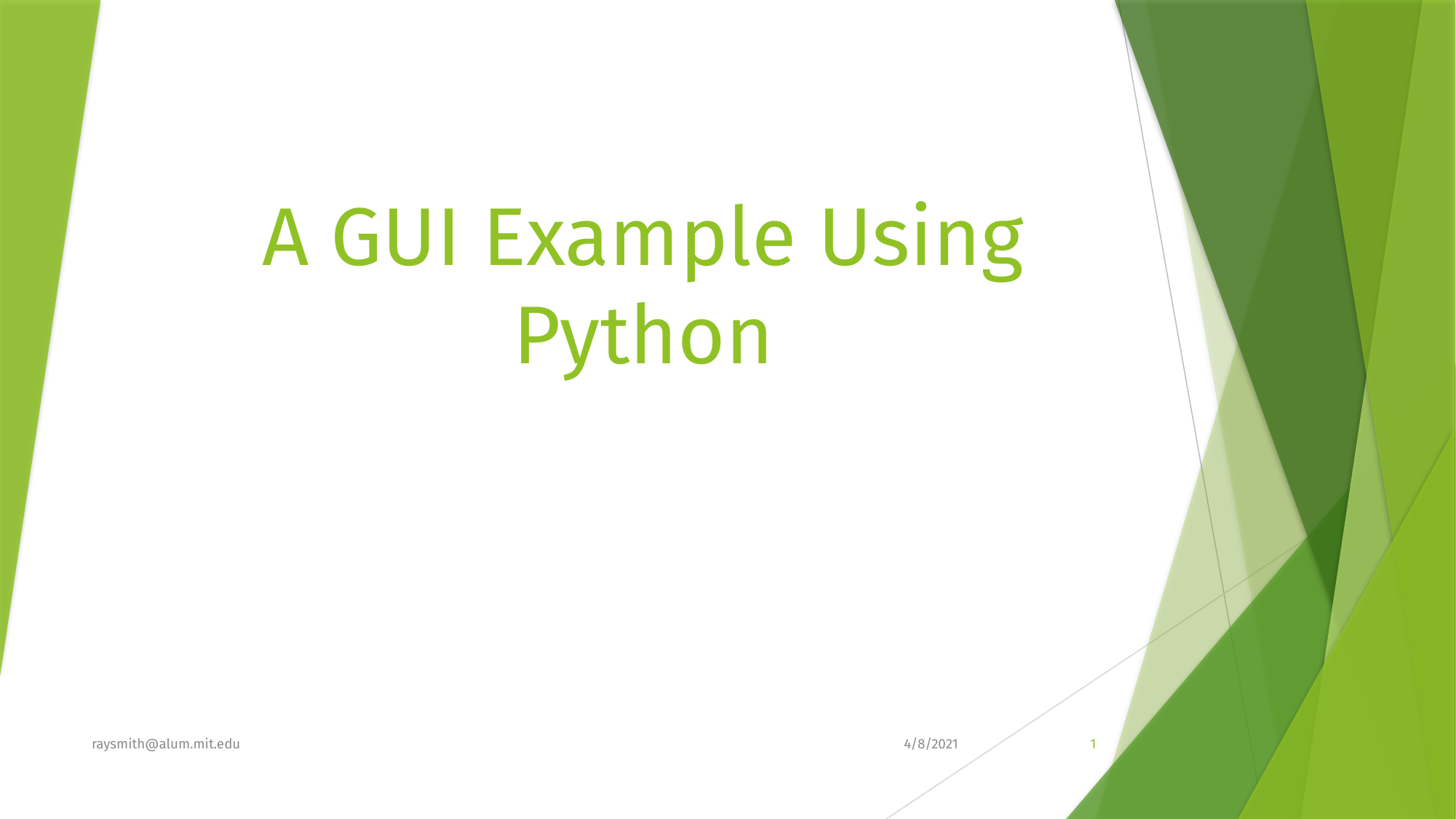

# A GUI Example Using Python
raysmith@alum.mit.edu
4/8/2021
1